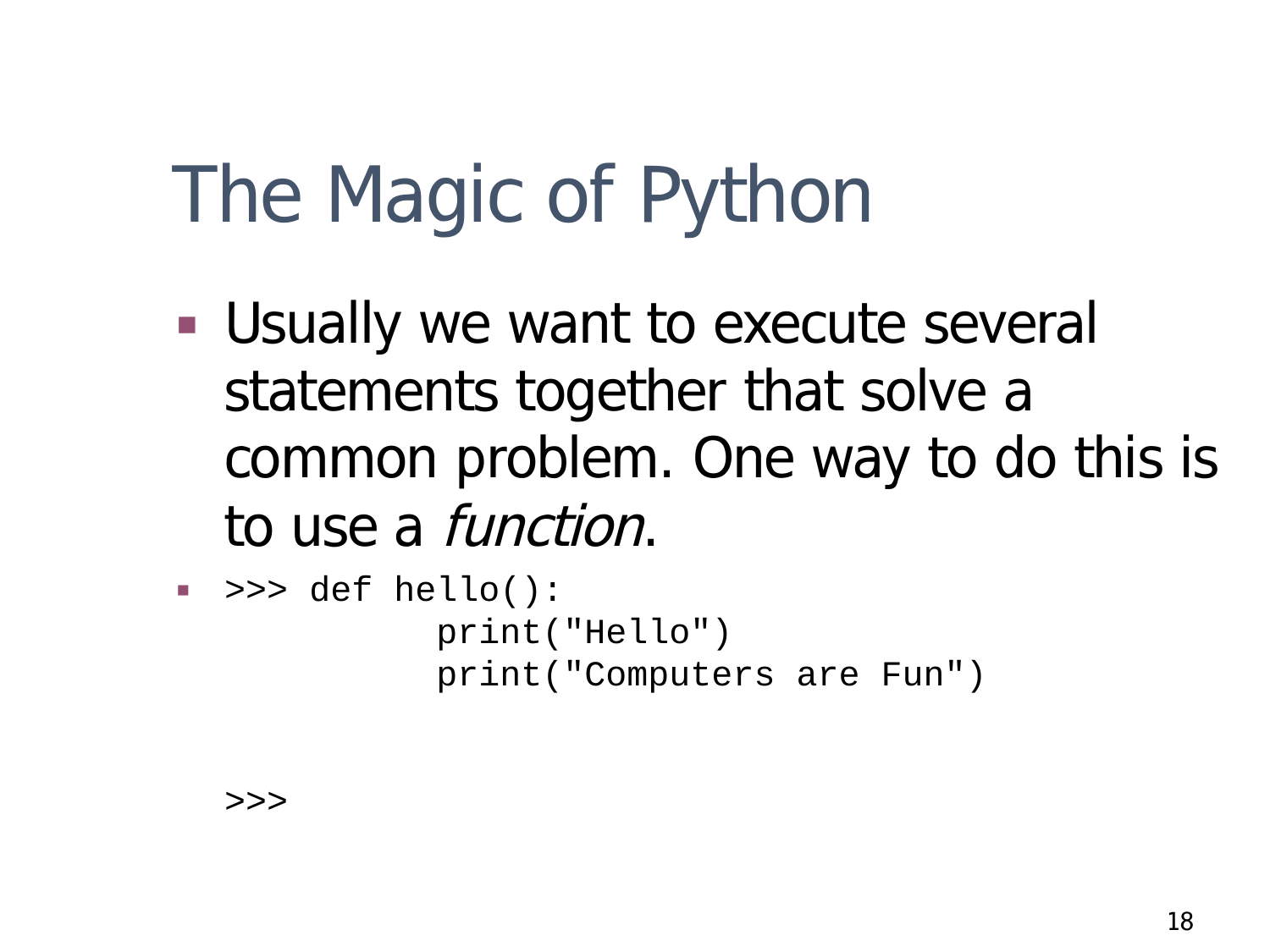

# The Magic of Python
Usually we want to execute several statements together that solve a common problem. One way to do this is to use a function.
>>> def hello():
	    print("Hello")
	    print("Computers are Fun")
>>>
18